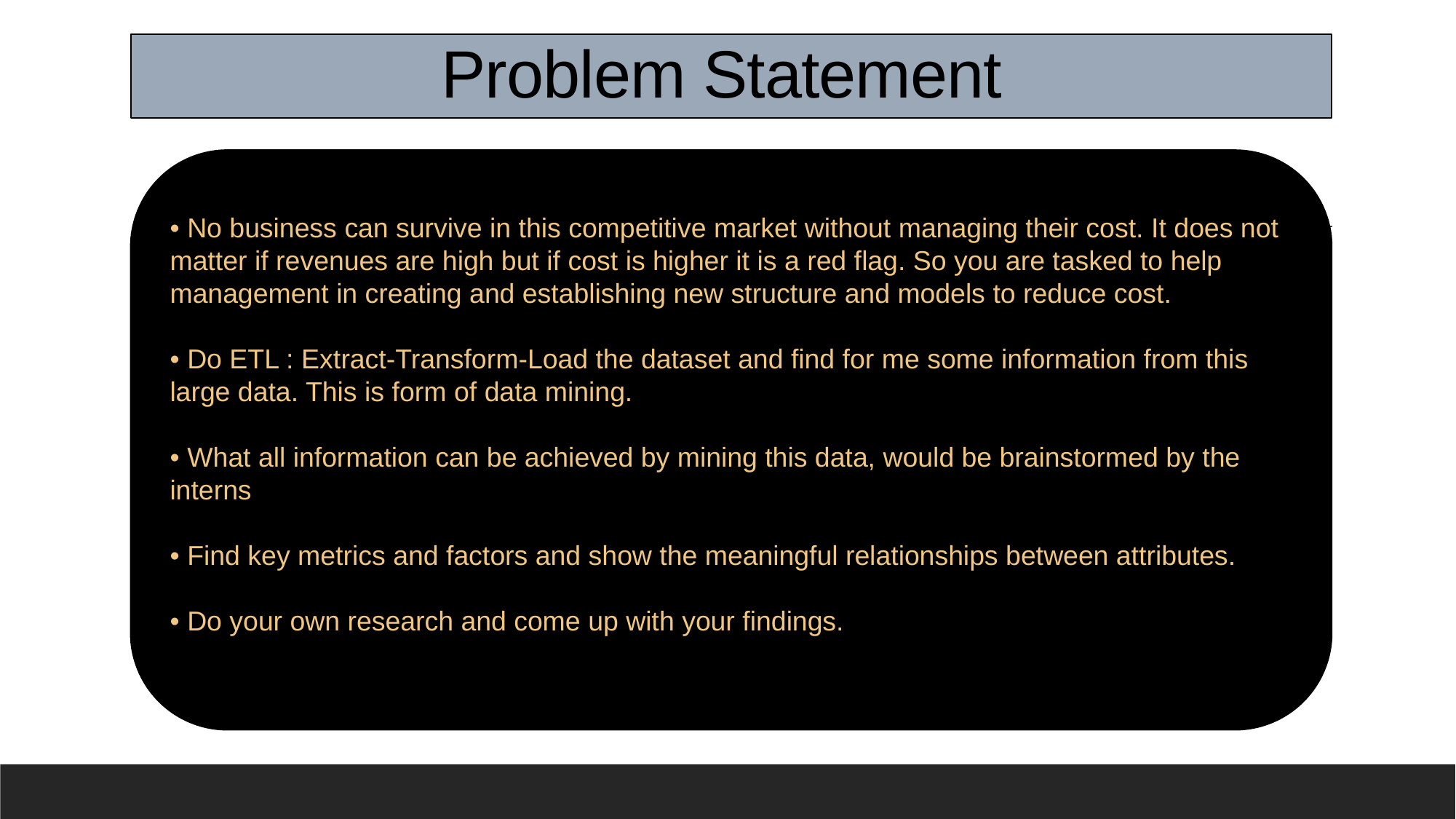

# Problem Statement
• No business can survive in this competitive market without managing their cost. It does not matter if revenues are high but if cost is higher it is a red flag. So you are tasked to help management in creating and establishing new structure and models to reduce cost.
• Do ETL : Extract-Transform-Load the dataset and find for me some information from this large data. This is form of data mining.
• What all information can be achieved by mining this data, would be brainstormed by the interns
• Find key metrics and factors and show the meaningful relationships between attributes.
• Do your own research and come up with your findings.